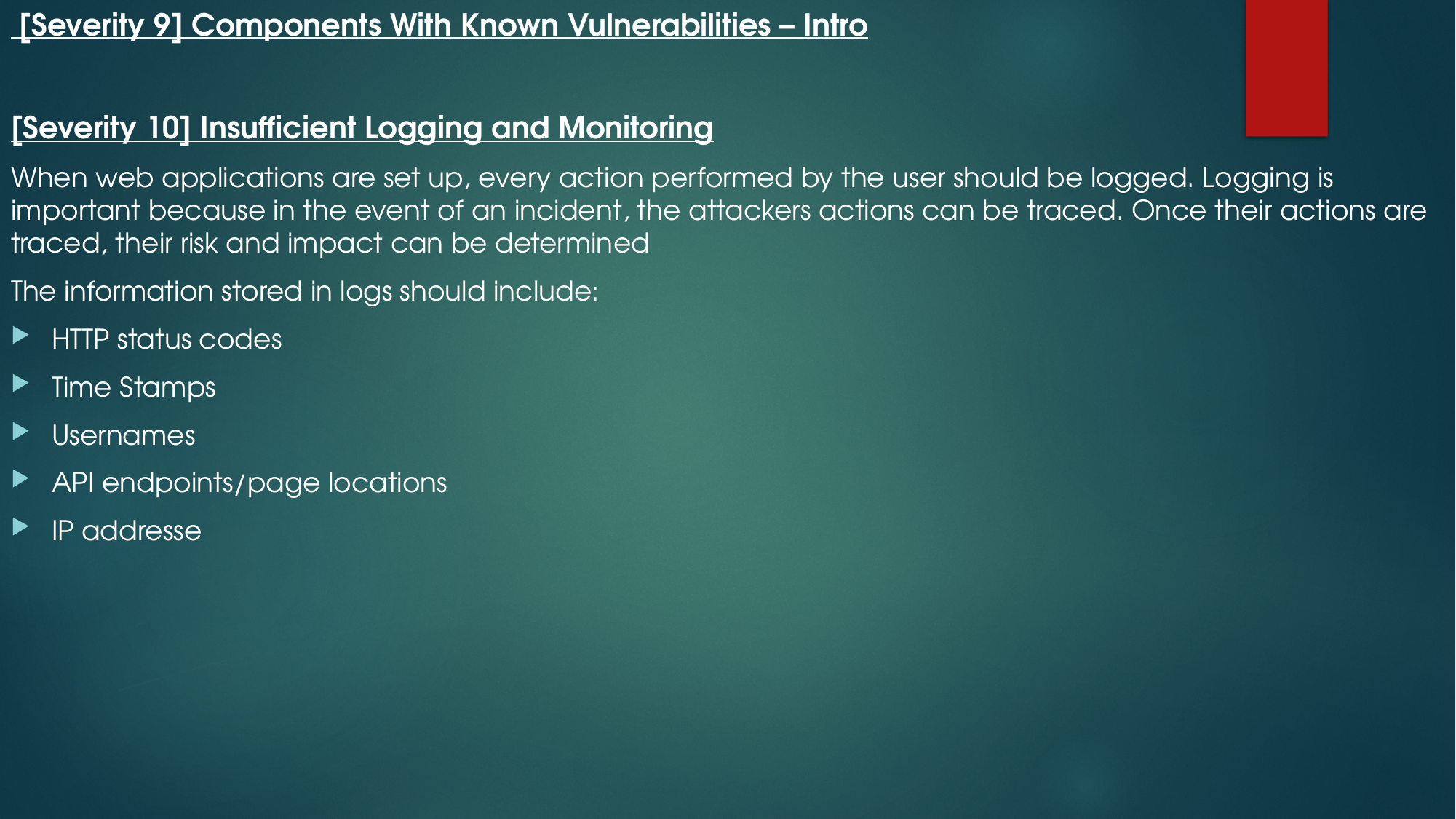

[Severity 9] Components With Known Vulnerabilities – Intro

[Severity 10] Insufficient Logging and Monitoring
When web applications are set up, every action performed by the user should be logged. Logging is important because in the event of an incident, the attackers actions can be traced. Once their actions are traced, their risk and impact can be determined
The information stored in logs should include:
HTTP status codes
Time Stamps
Usernames
API endpoints/page locations
IP addresse